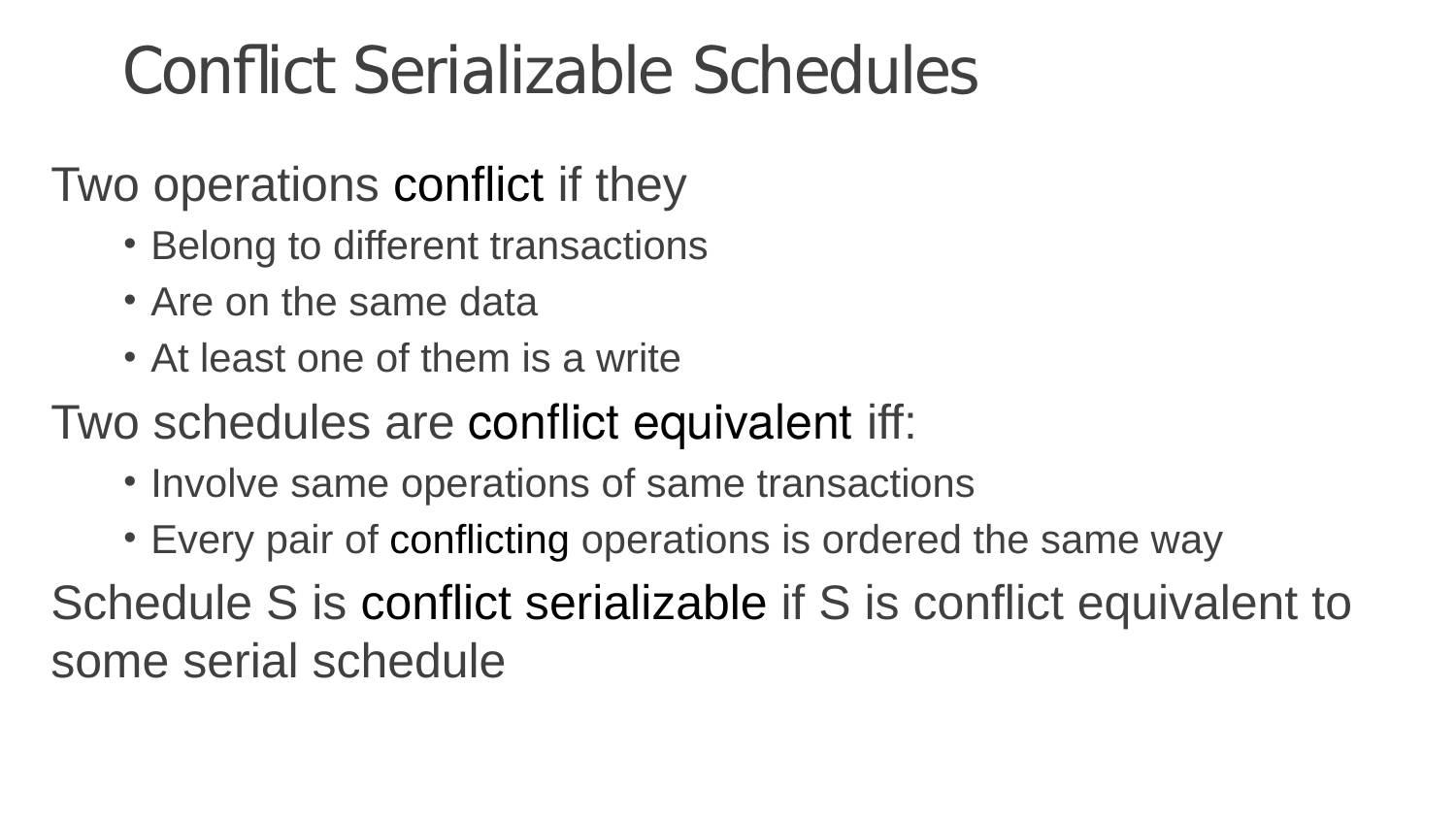

# Conflict Serializable Schedules
Two operations conflict if they
Belong to different transactions
Are on the same data
At least one of them is a write
Two schedules are conflict equivalent iff:
Involve same operations of same transactions
Every pair of conflicting operations is ordered the same way
Schedule S is conflict serializable if S is conflict equivalent to some serial schedule